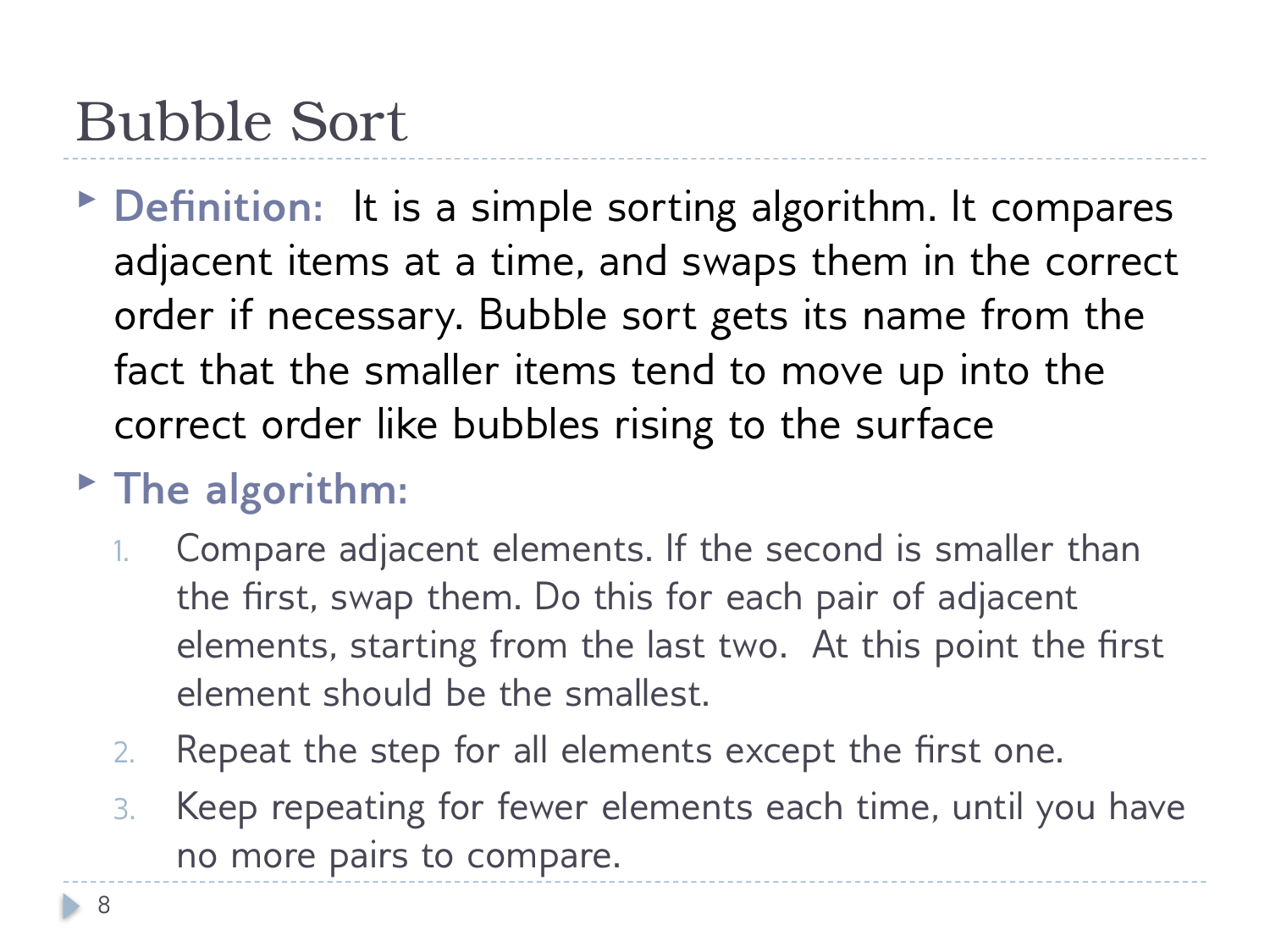

# Bubble Sort
Definition:  It is a simple sorting algorithm. It compares adjacent items at a time, and swaps them in the correct order if necessary. Bubble sort gets its name from the fact that the smaller items tend to move up into the correct order like bubbles rising to the surface
The algorithm:
Compare adjacent elements. If the second is smaller than the first, swap them. Do this for each pair of adjacent elements, starting from the last two.  At this point the first element should be the smallest.
Repeat the step for all elements except the first one.
Keep repeating for fewer elements each time, until you have no more pairs to compare.
8